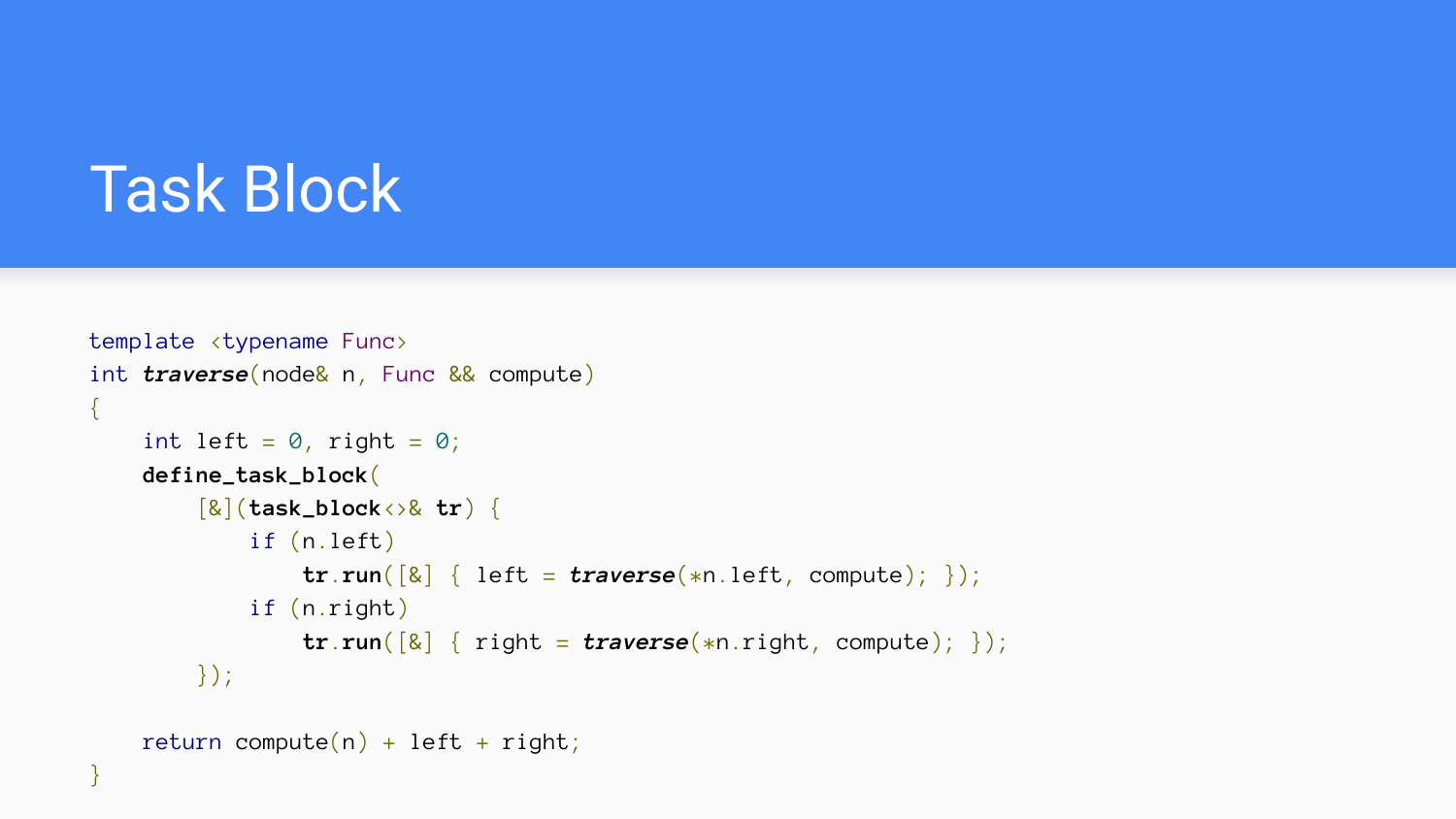

# Task Block
template <typename Func>
int traverse(node& n, Func && compute)
{
    int left = 0, right = 0;
    define_task_block(
        [&](task_block<>& tr) {
            if (n.left)
                tr.run([&] { left = traverse(*n.left, compute); });
            if (n.right)
                tr.run([&] { right = traverse(*n.right, compute); });
        });
    return compute(n) + left + right;
}